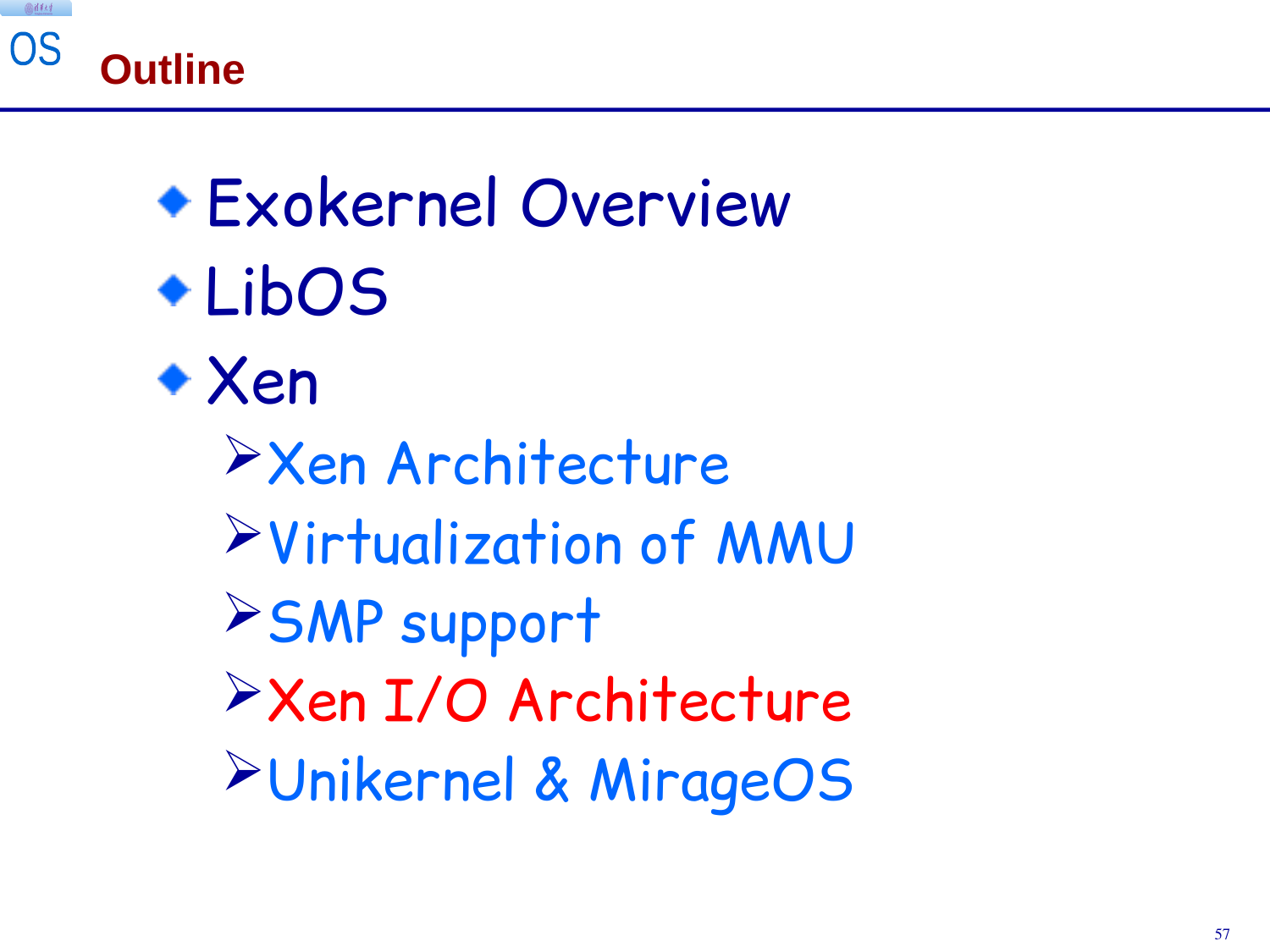

# Outline
Exokernel Overview
LibOS
Xen
Xen Architecture
Virtualization of MMU
SMP support
Xen I/O Architecture
Unikernel & MirageOS